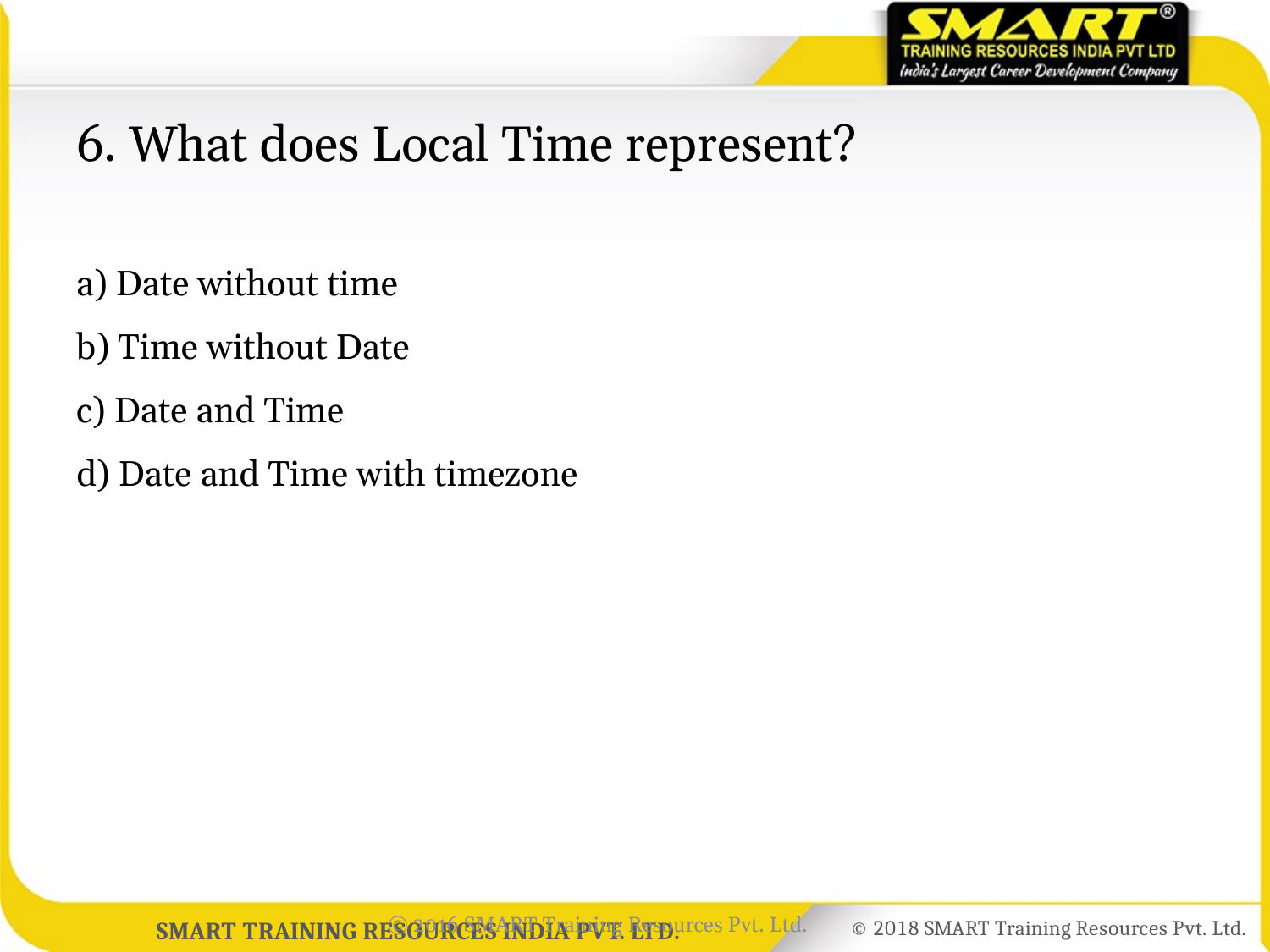

# 6. What does Local Time represent?
a) Date without time
b) Time without Date
c) Date and Time
d) Date and Time with timezone
© 2016 SMART Training Resources Pvt. Ltd.